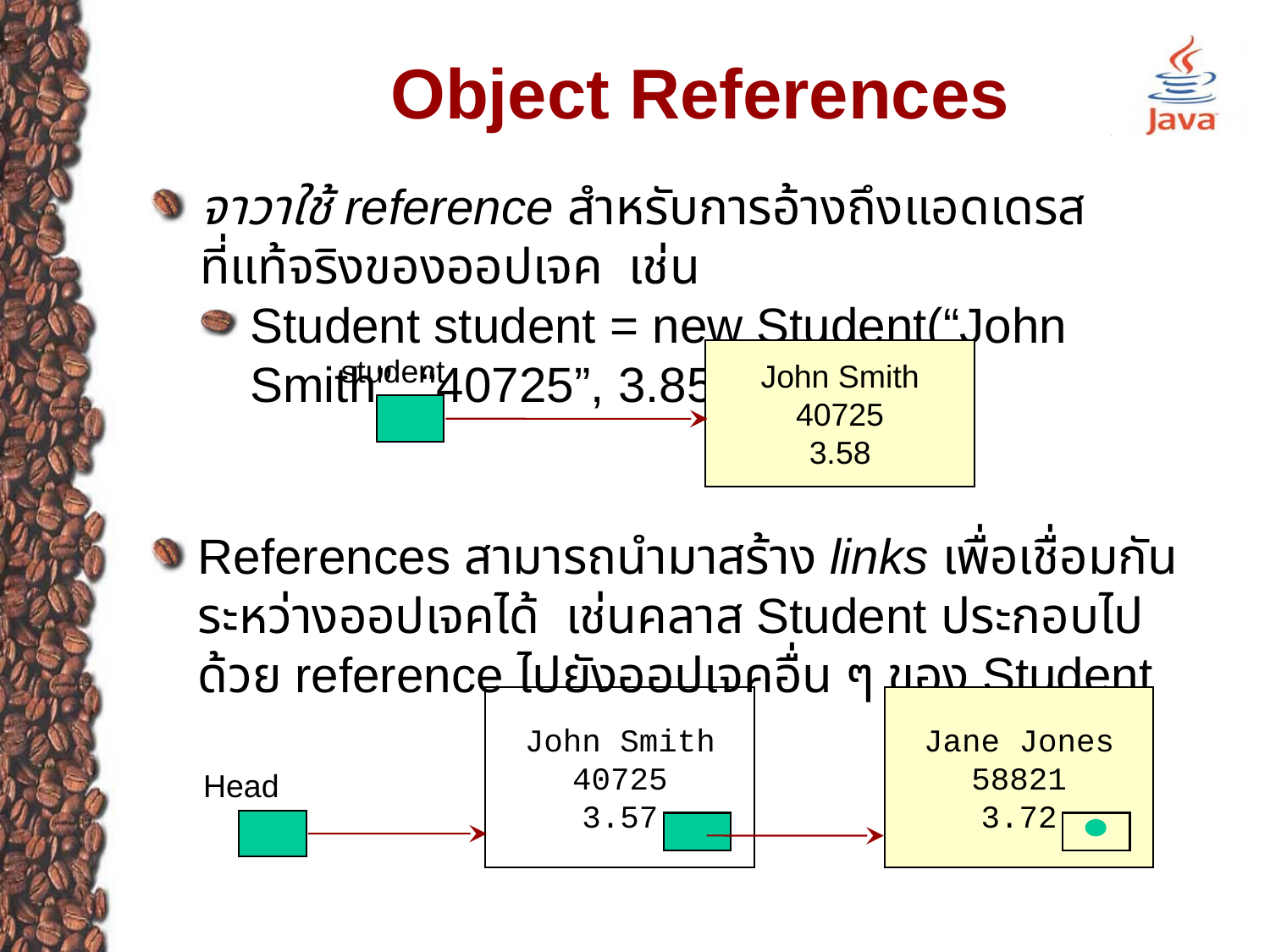

# Object References
จาวาใช้ reference สำหรับการอ้างถึงแอดเดรสที่แท้จริงของออปเจค  เช่น
Student student = new Student(“John Smith”, “40725”, 3.85);

John Smith
40725
3.58
student

References สามารถนำมาสร้าง links เพื่อเชื่อมกันระหว่างออปเจคได้  เช่นคลาส Student ประกอบไปด้วย reference ไปยังออปเจคอื่น ๆ ของ Student

John Smith
40725
3.57

Jane Jones
58821
3.72

Head